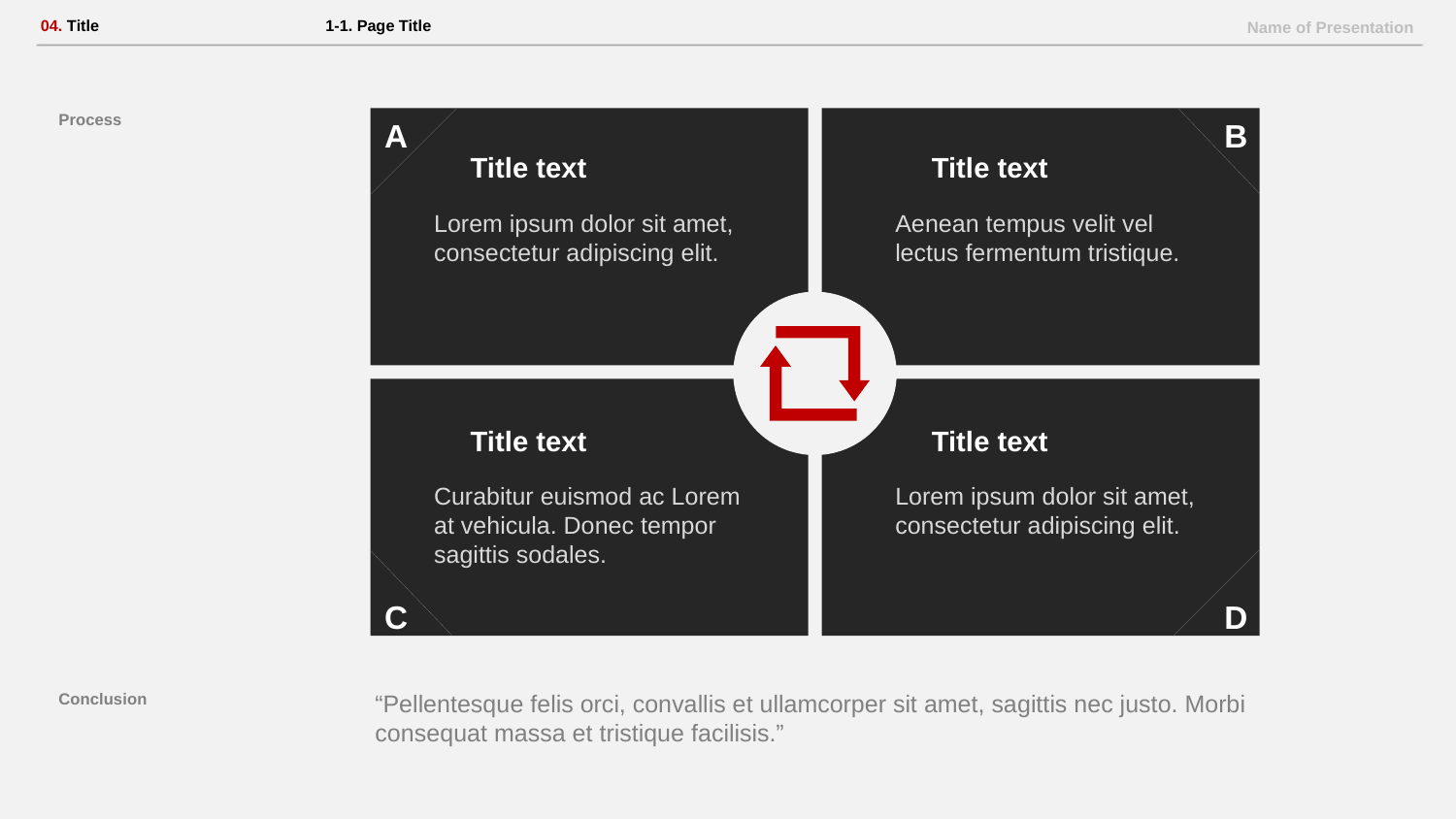

# 04. Title                                                    1-1. Page Title
Name of Presentation
Process
A

B
Title text
Title text
Lorem ipsum dolor sit amet, consectetur adipiscing elit.
Aenean tempus velit vel lectus fermentum tristique.

Title text
Title text
Curabitur euismod ac Lorem at vehicula. Donec tempor sagittis sodales.
Lorem ipsum dolor sit amet, consectetur adipiscing elit.
C
D
Conclusion
“Pellentesque felis orci, convallis et ullamcorper sit amet, sagittis nec justo. Morbi consequat massa et tristique facilisis.”